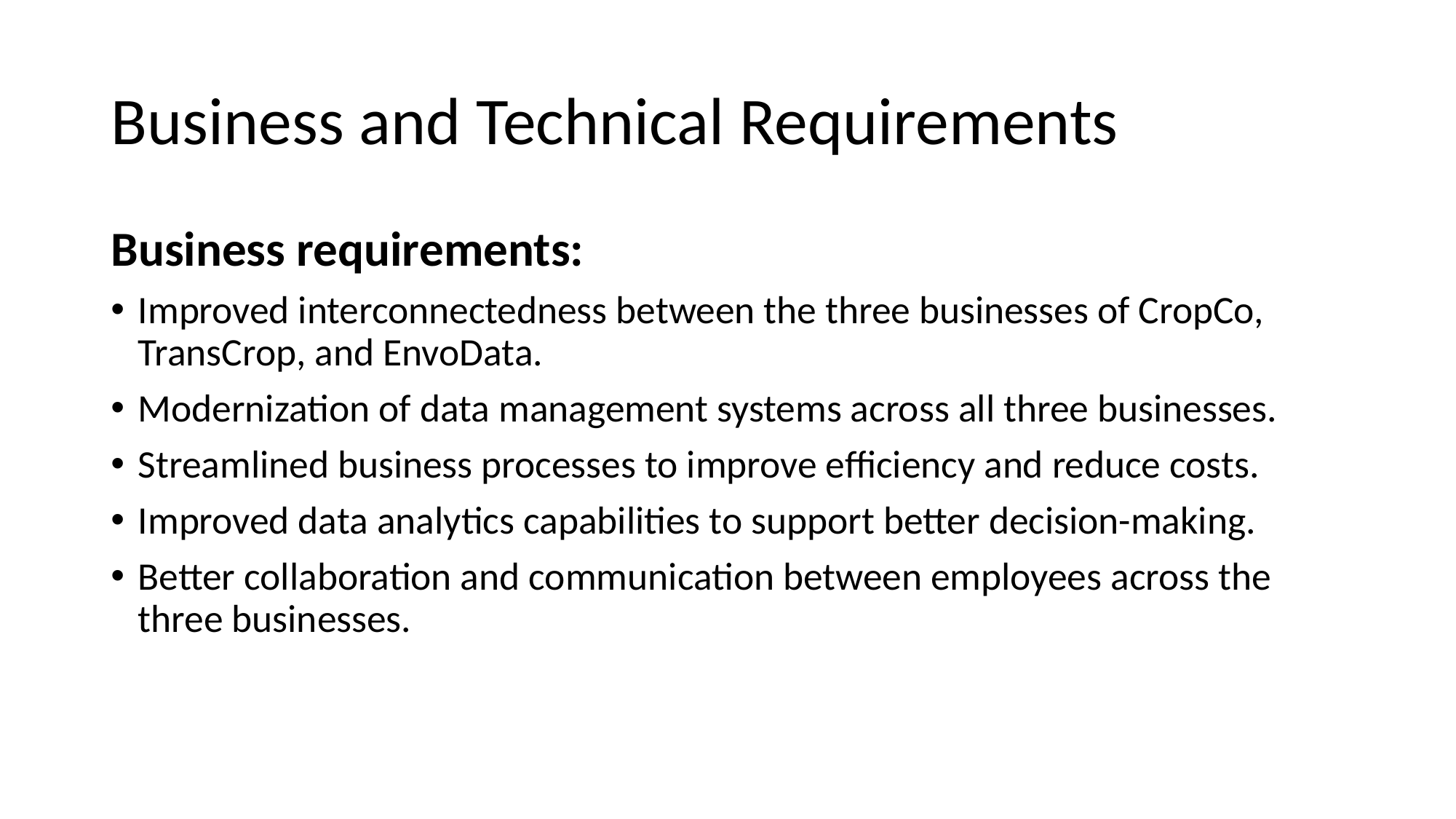

# Business and Technical Requirements
Business requirements:
Improved interconnectedness between the three businesses of CropCo, TransCrop, and EnvoData.
Modernization of data management systems across all three businesses.
Streamlined business processes to improve efficiency and reduce costs.
Improved data analytics capabilities to support better decision-making.
Better collaboration and communication between employees across the three businesses.